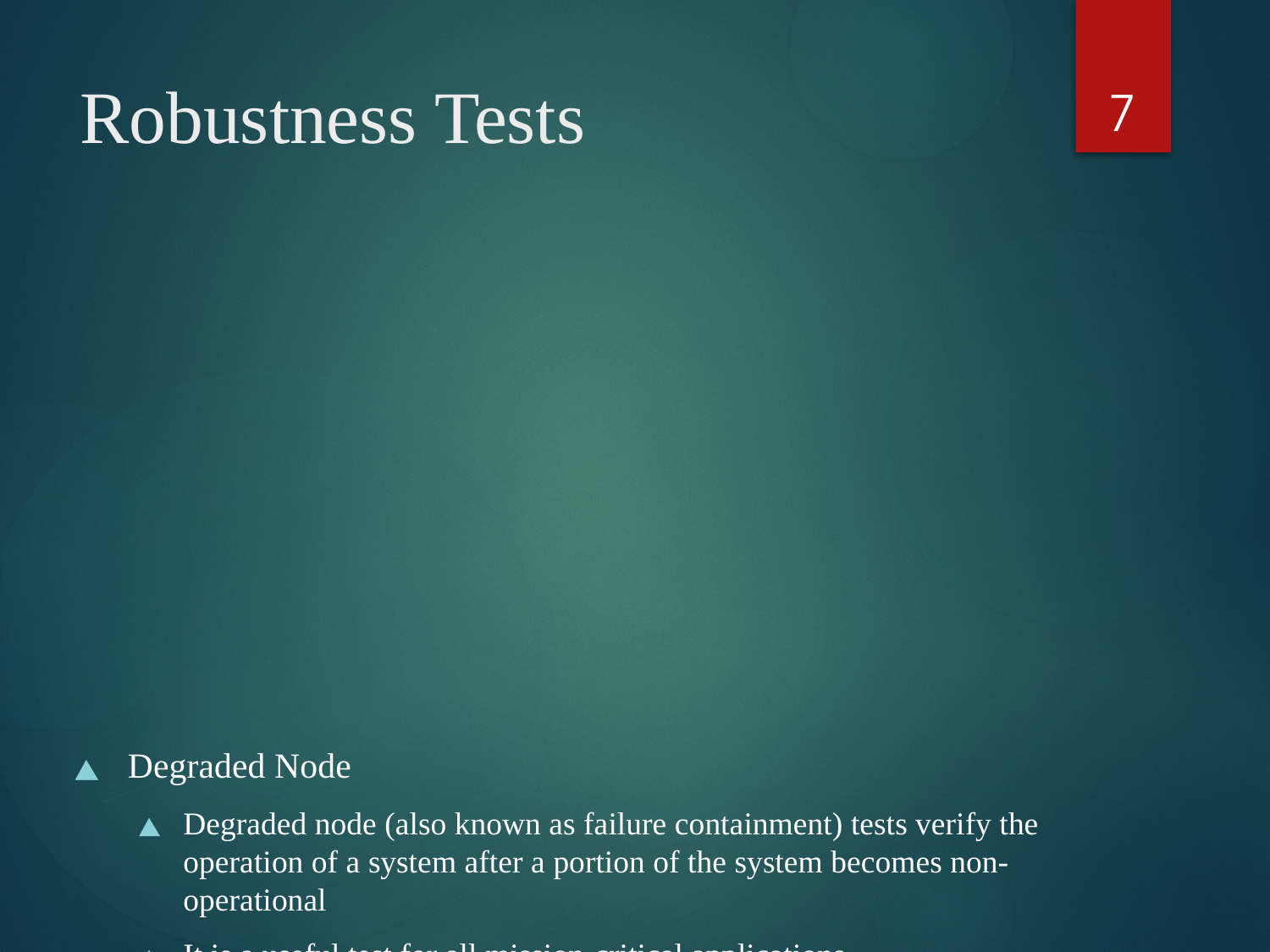

7
# Robustness Tests
Degraded Node
Degraded node (also known as failure containment) tests verify the operation of a system after a portion of the system becomes non-operational
It is a useful test for all mission-critical applications.